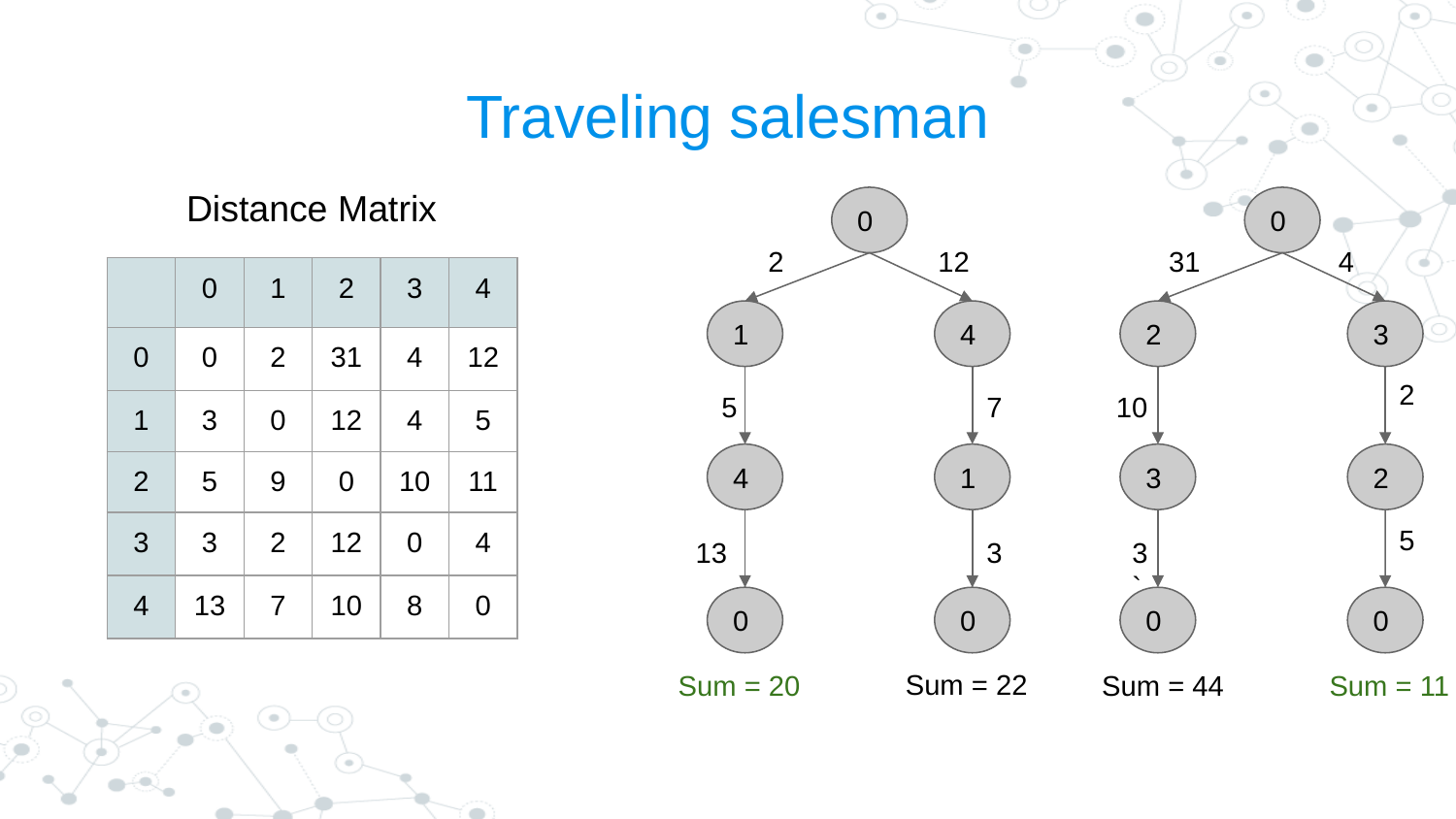

# Traveling salesman
Distance Matrix
0
0
2
12
31
4

|  | 0 | 1 | 2 | 3 | 4 |
| --- | --- | --- | --- | --- | --- |
| 0 | 0 | 2 | 31 | 4 | 12 |
| 1 | 3 | 0 | 12 | 4 | 5 |
| 2 | 5 | 9 | 0 | 10 | 11 |
| 3 | 3 | 2 | 12 | 0 | 4 |
| 4 | 13 | 7 | 10 | 8 | 0 |
1
4
2
3
2
5
7
 10
4
1
3
2
5
13
3
3
`
0
0
0
0
Sum = 22
Sum = 20
Sum = 11
Sum = 44